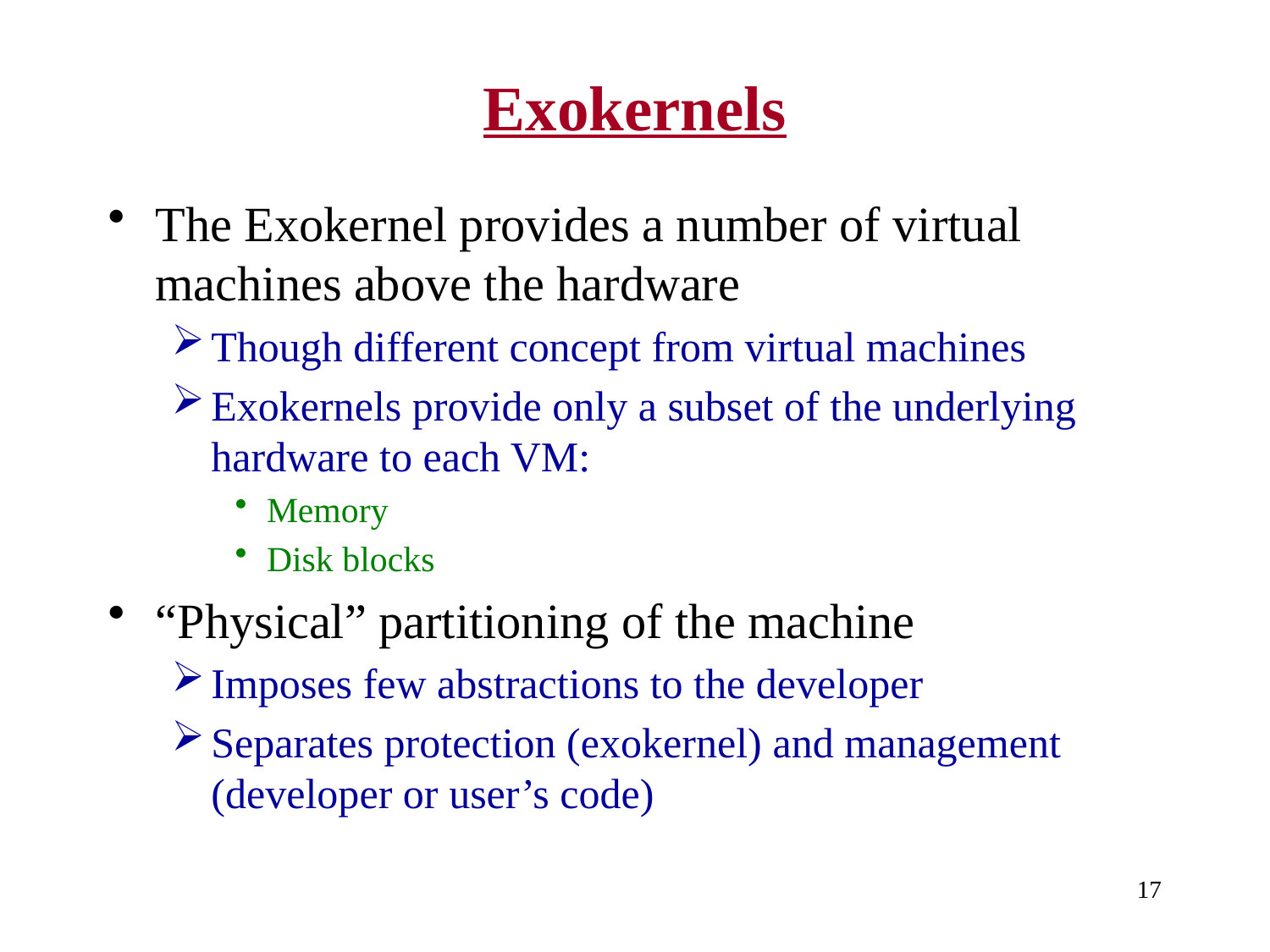

# Exokernels
The Exokernel provides a number of virtual machines above the hardware
Though different concept from virtual machines
Exokernels provide only a subset of the underlying hardware to each VM:
Memory
Disk blocks
“Physical” partitioning of the machine
Imposes few abstractions to the developer
Separates protection (exokernel) and management (developer or user’s code)
17